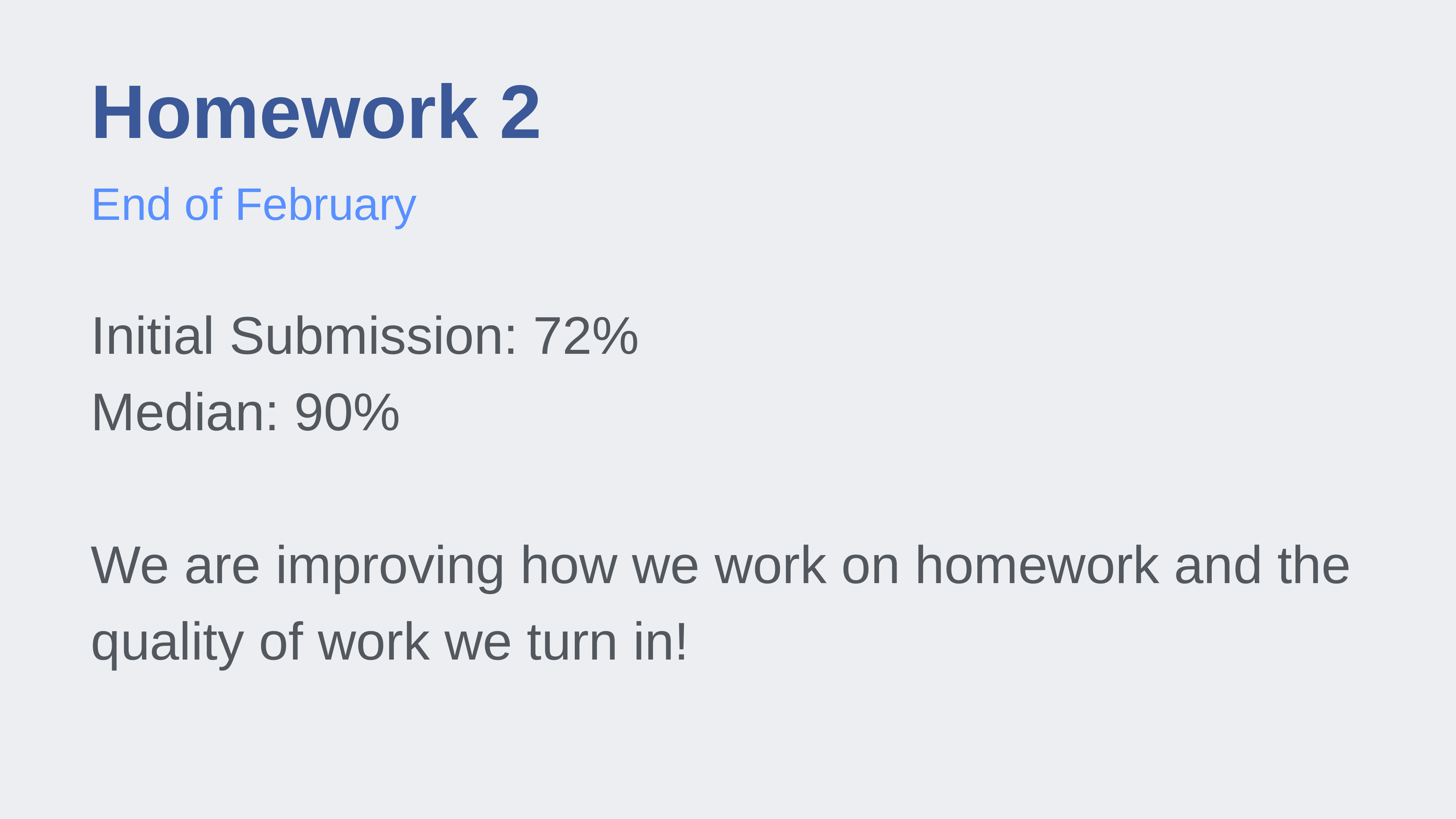

# Homework 2
End of February
Initial Submission: 72%
Median: 90%

We are improving how we work on homework and the quality of work we turn in!